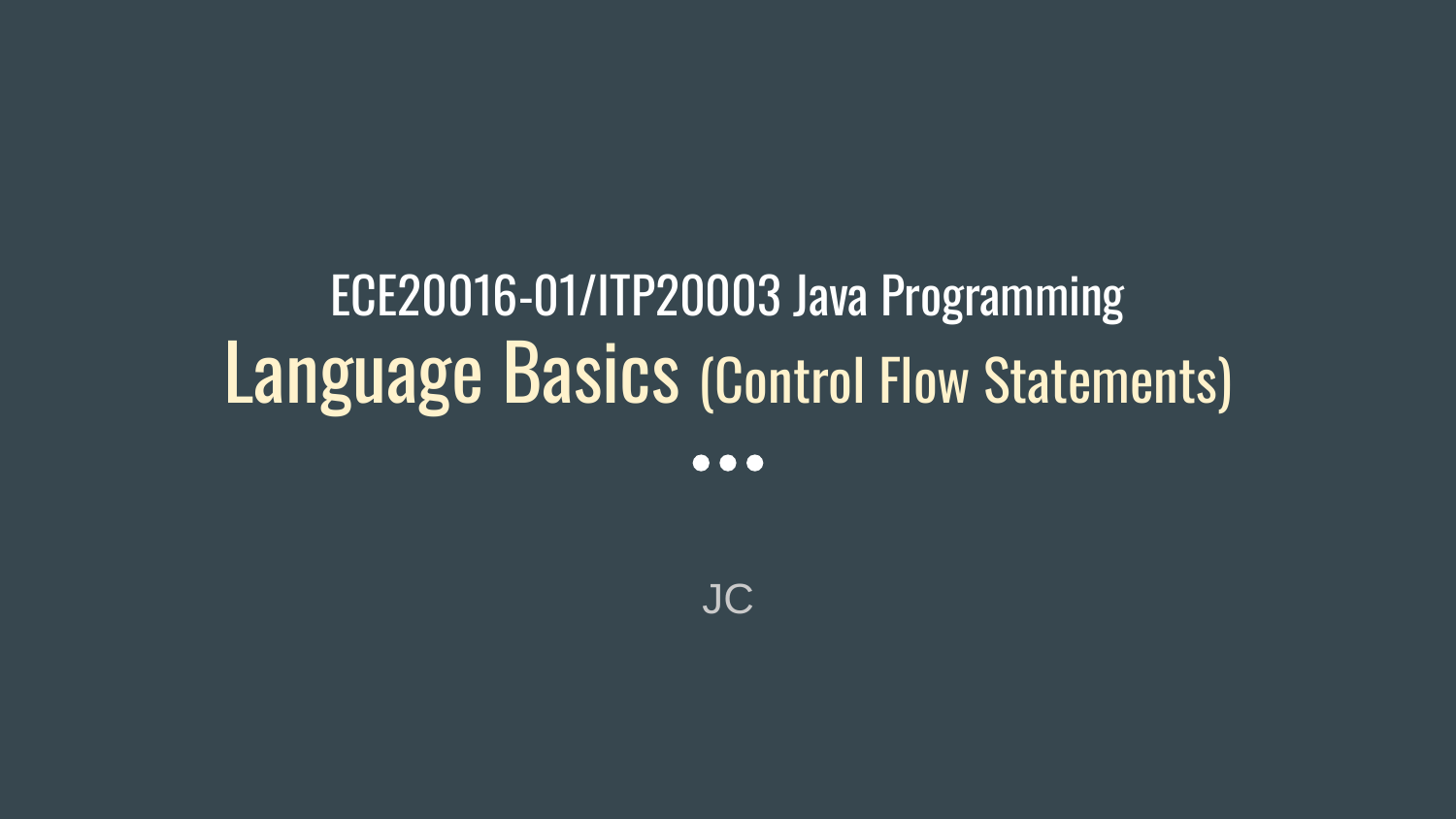

# ECE20016-01/ITP20003 Java Programming
Language Basics (Control Flow Statements)

JC